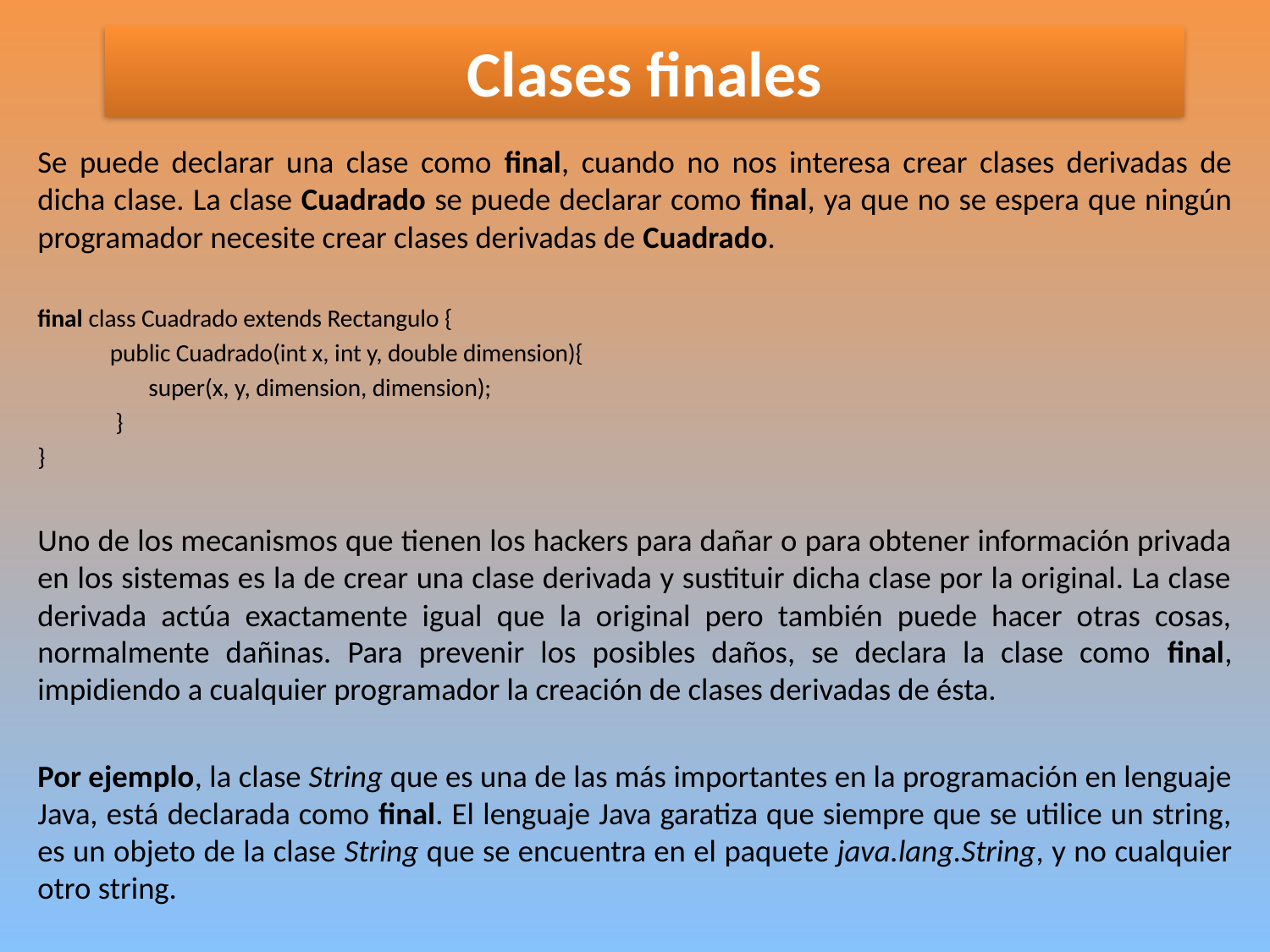

# Clases finales
Se puede declarar una clase como final, cuando no nos interesa crear clases derivadas de dicha clase. La clase Cuadrado se puede declarar como final, ya que no se espera que ningún programador necesite crear clases derivadas de Cuadrado.

final class Cuadrado extends Rectangulo {
   public Cuadrado(int x, int y, double dimension){
          super(x, y, dimension, dimension);
    }
}

Uno de los mecanismos que tienen los hackers para dañar o para obtener información privada en los sistemas es la de crear una clase derivada y sustituir dicha clase por la original. La clase derivada actúa exactamente igual que la original pero también puede hacer otras cosas, normalmente dañinas. Para prevenir los posibles daños, se declara la clase como final, impidiendo a cualquier programador la creación de clases derivadas de ésta.

Por ejemplo, la clase String que es una de las más importantes en la programación en lenguaje Java, está declarada como final. El lenguaje Java garatiza que siempre que se utilice un string, es un objeto de la clase String que se encuentra en el paquete java.lang.String, y no cualquier otro string.